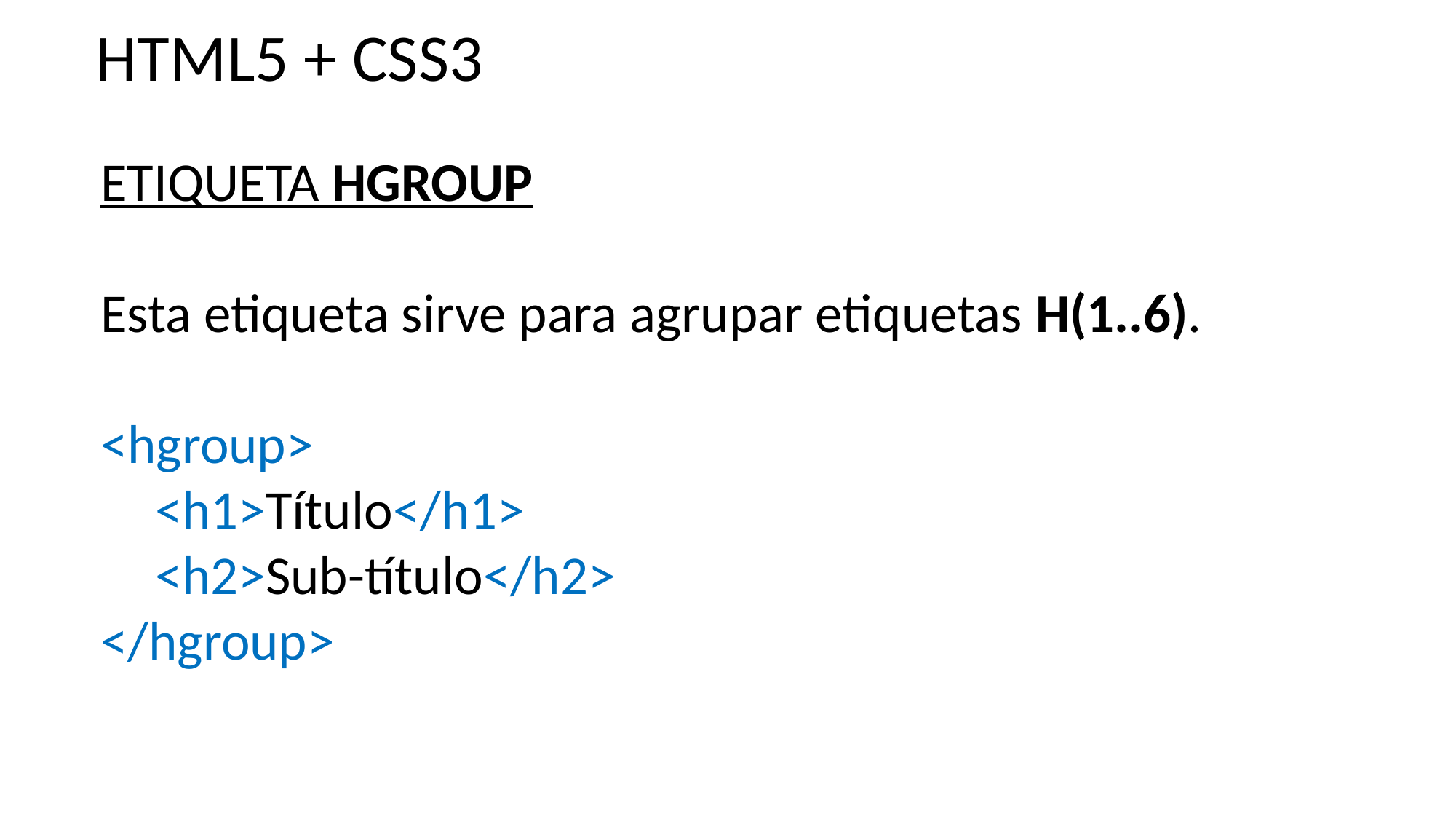

HTML5 + CSS3
ETIQUETA HGROUP

Esta etiqueta sirve para agrupar etiquetas H(1..6).

<hgroup>
<h1>Título</h1>
<h2>Sub-título</h2>
</hgroup>